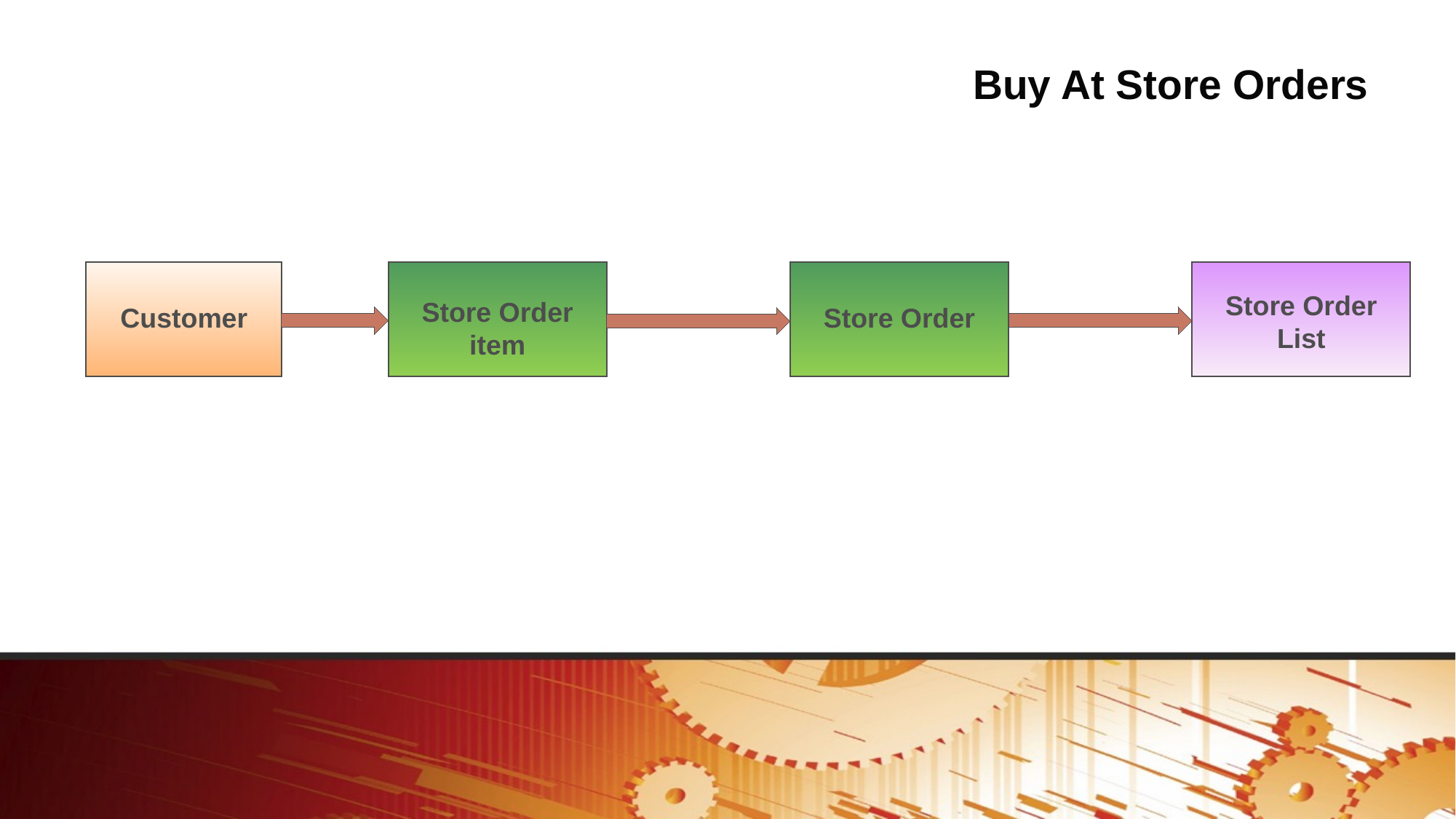

# Buy At Store Orders

Store Order item

Customer

Store Order

Store Order List